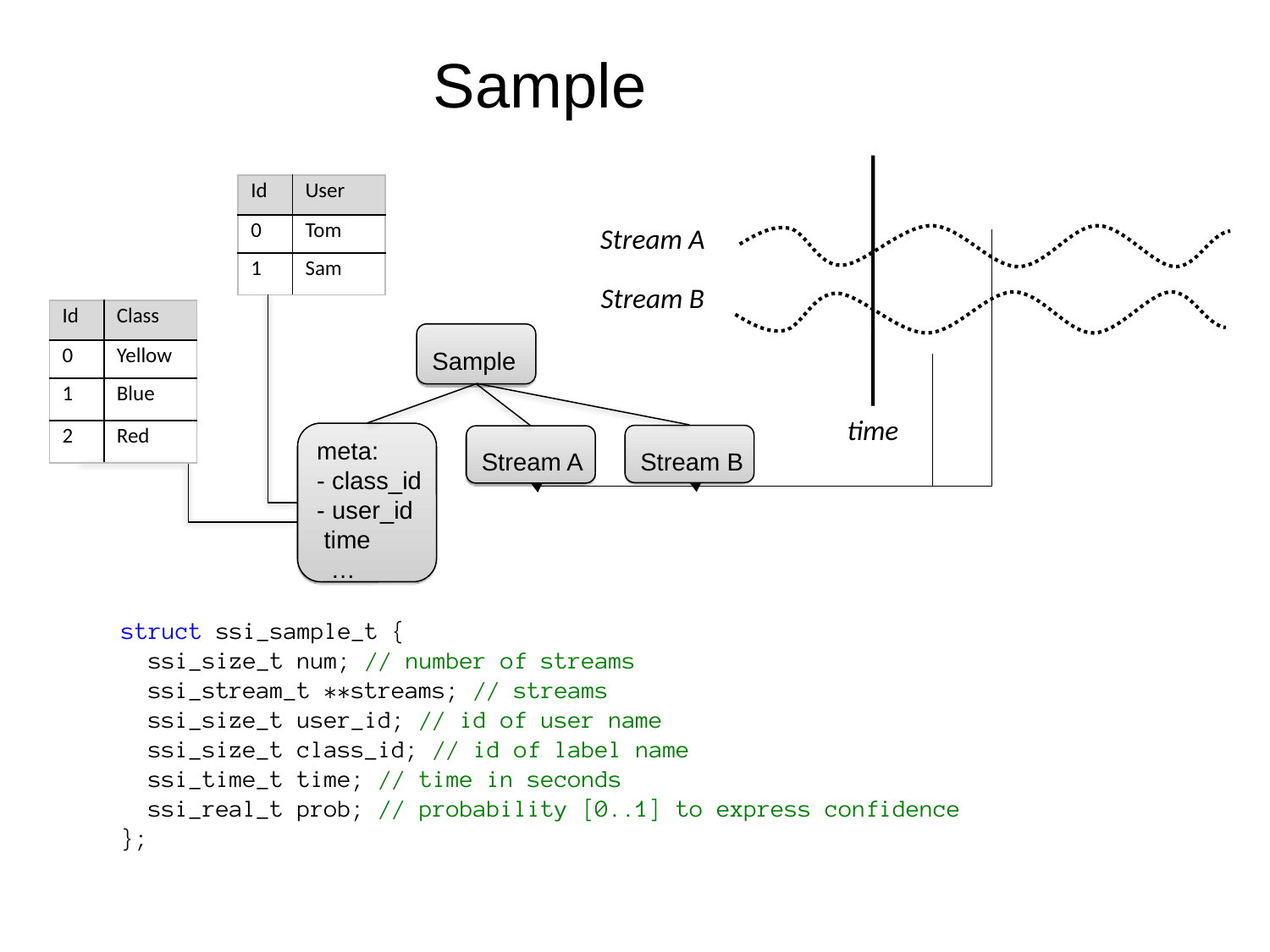

# Sample
| Id | User |
| --- | --- |
| 0 | Tom |
| 1 | Sam |

Stream A

Stream B

| Id | Class |
| --- | --- |
| 0 | Yellow |
| 1 | Blue |
| 2 | Red |
Sample
time
meta:
- class_id
- user_id
 time
  …
Stream B
Stream A
struct ssi_sample_t {
  ssi_size_t num; // number of streams
  ssi_stream_t **streams; // streams
  ssi_size_t user_id; // id of user name
  ssi_size_t class_id; // id of label name
  ssi_time_t time; // time in seconds
  ssi_real_t prob; // probability [0..1] to express confidence
};